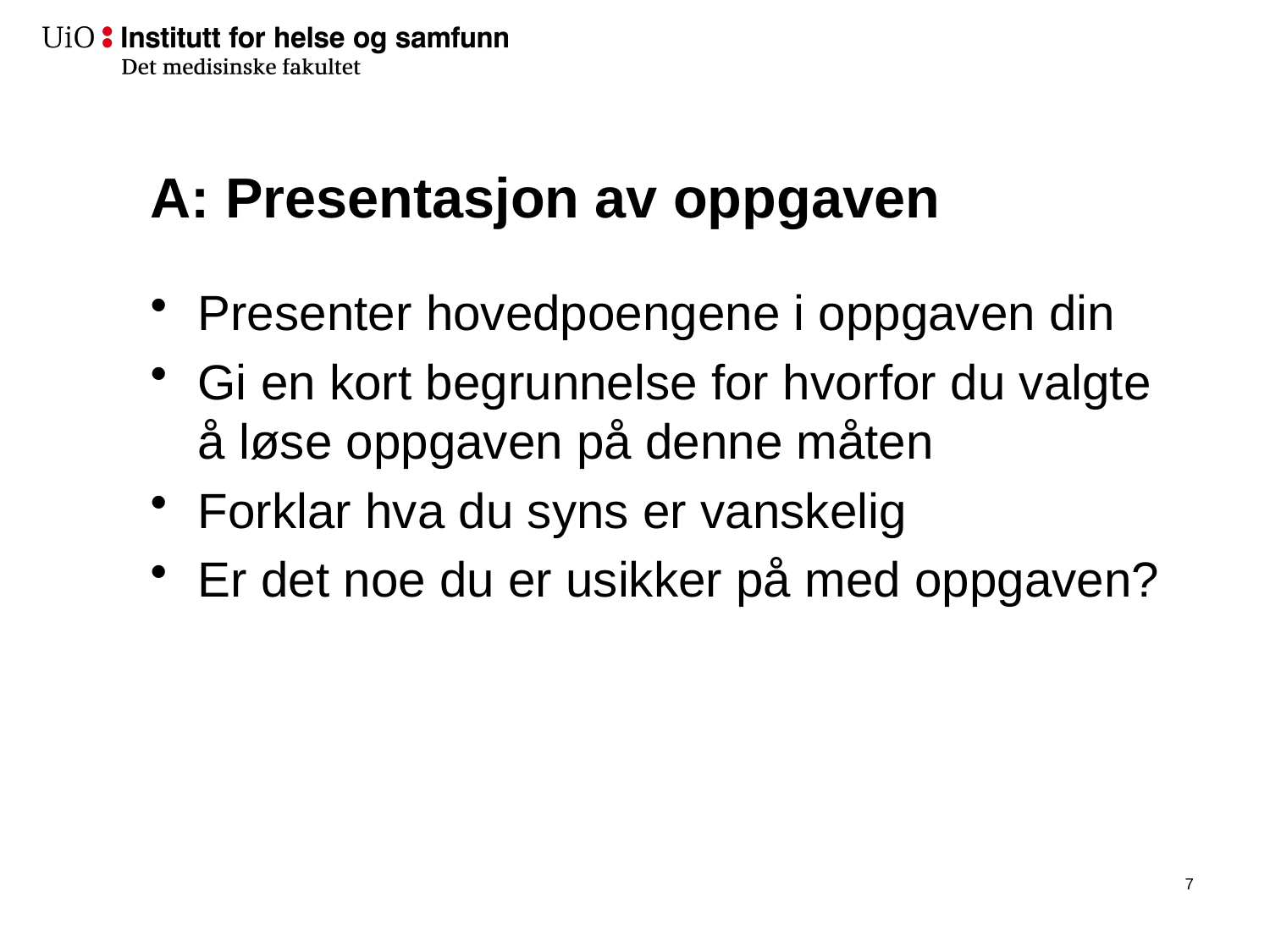

# A: Presentasjon av oppgaven
Presenter hovedpoengene i oppgaven din
Gi en kort begrunnelse for hvorfor du valgte å løse oppgaven på denne måten
Forklar hva du syns er vanskelig
Er det noe du er usikker på med oppgaven?

7